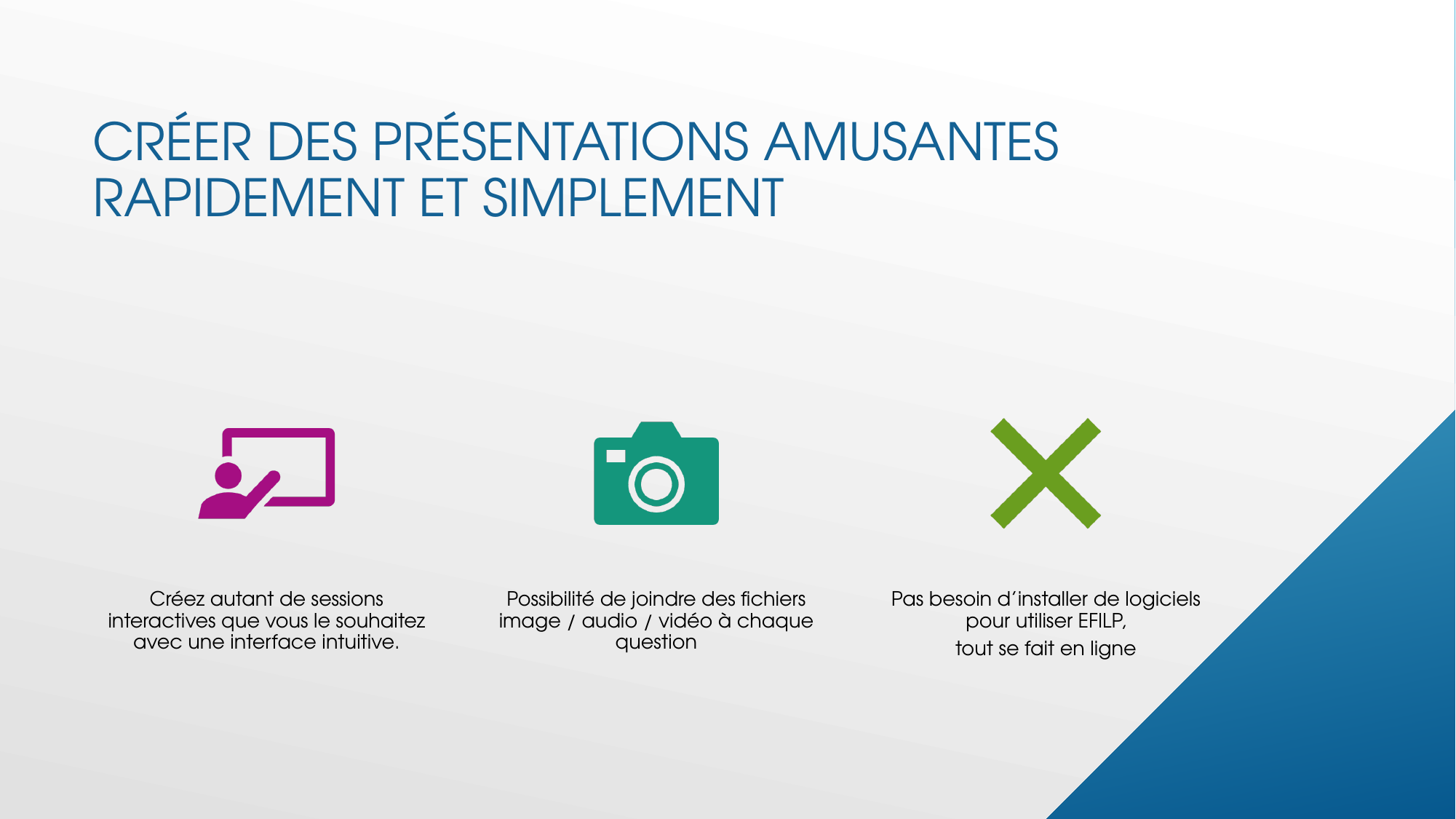

# Créer des présentations AMUSANTES rapidement et simplement
Créez autant de sessions interactives que vous le souhaitez avec une interface intuitive.
Possibilité de joindre des fichiers image / audio / vidéo à chaque question
Pas besoin d’installer de logiciels pour utiliser EFILP,
tout se fait en ligne